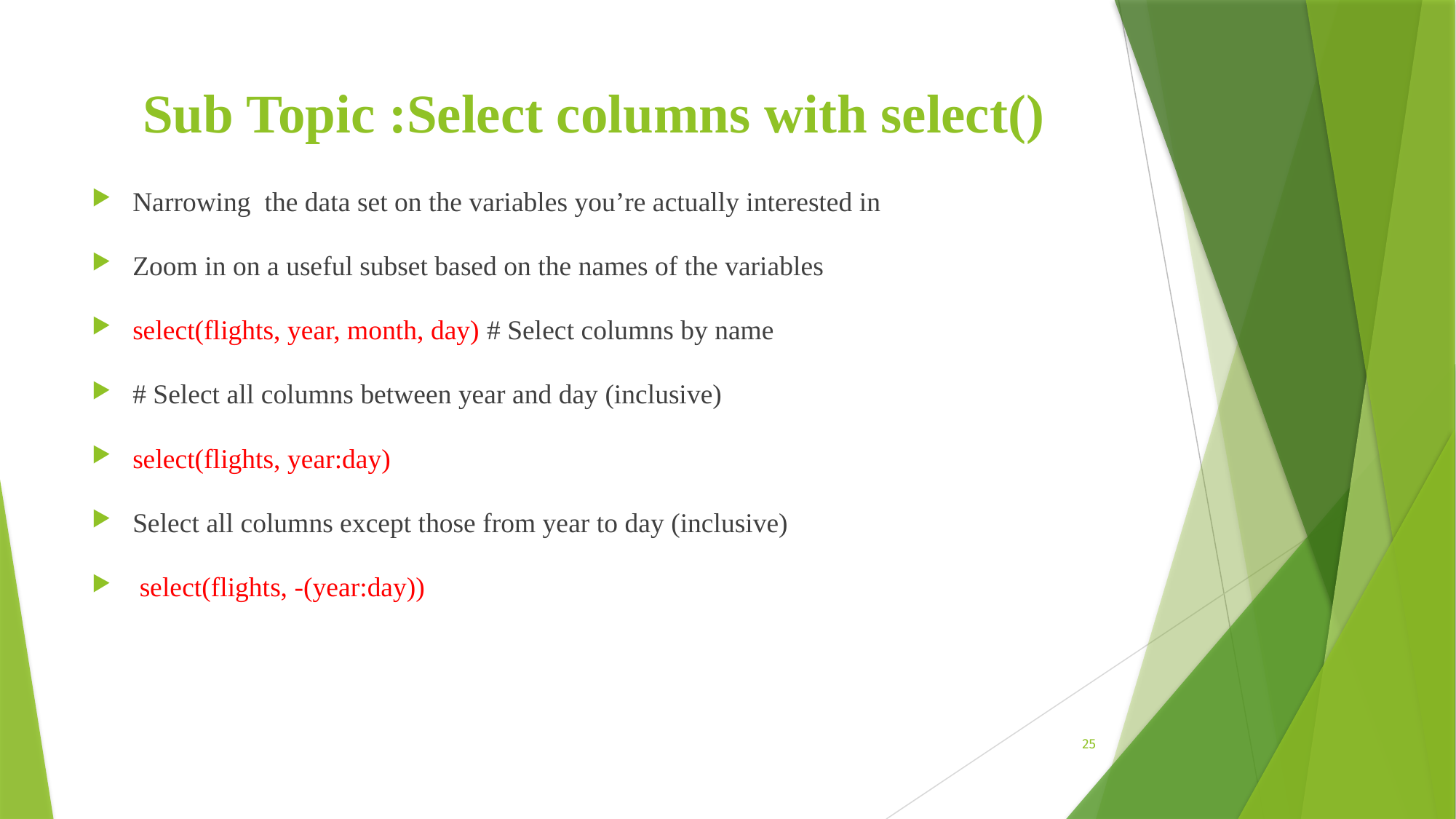

# Sub Topic :Select columns with select()
Narrowing  the data set on the variables you’re actually interested in
Zoom in on a useful subset based on the names of the variables
select(flights, year, month, day) # Select columns by name
# Select all columns between year and day (inclusive)
select(flights, year:day)
Select all columns except those from year to day (inclusive)
 select(flights, -(year:day))
25